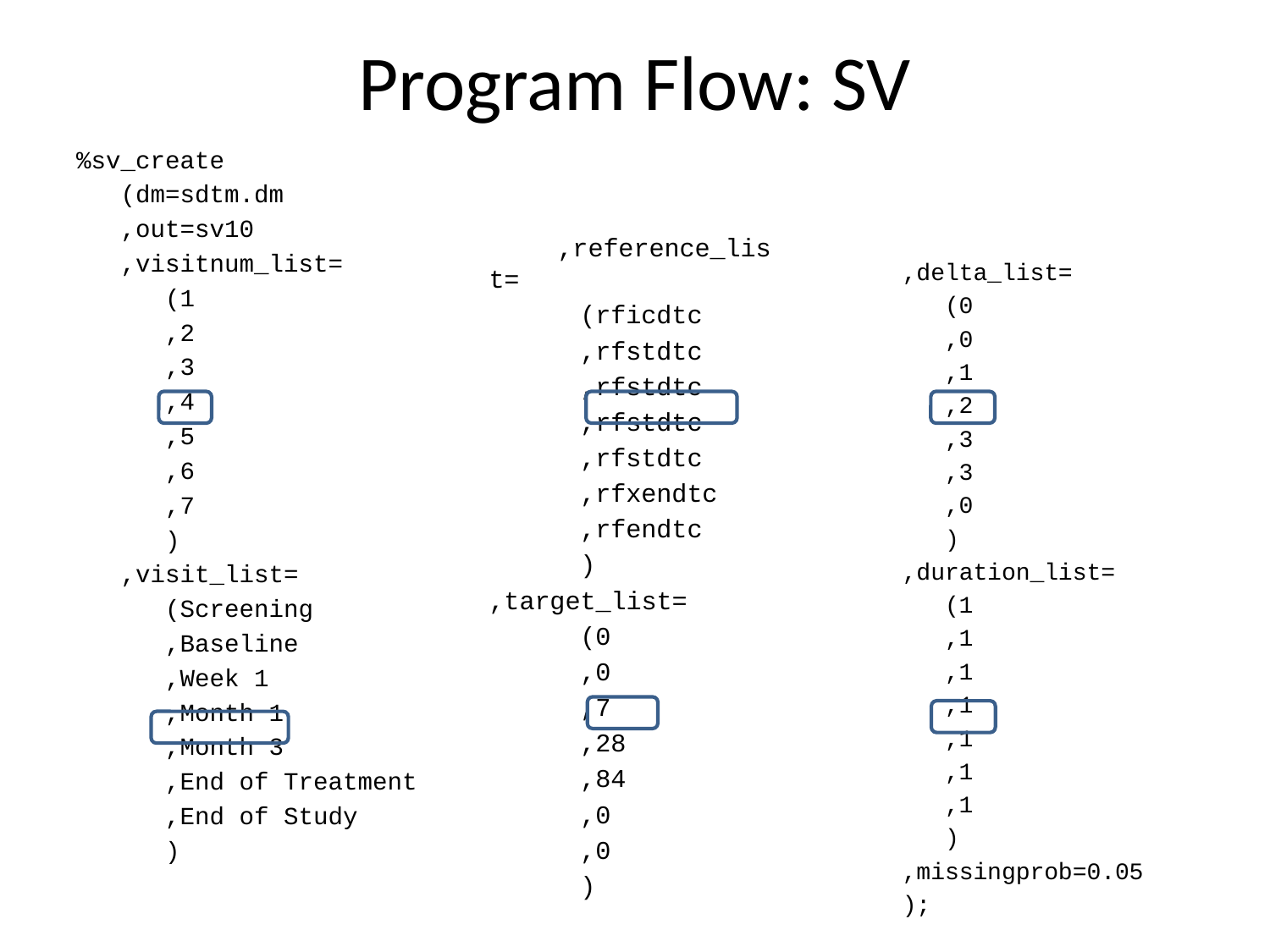

# Program Flow: SV
%sv_create
   (dm=sdtm.dm
   ,out=sv10
   ,visitnum_list=
      (1
      ,2
      ,3
      ,4
      ,5
      ,6
      ,7
      )
   ,visit_list=
      (Screening
      ,Baseline
      ,Week 1
      ,Month 1
      ,Month 3
      ,End of Treatment
      ,End of Study
      )
    ,reference_list=
      (rficdtc
      ,rfstdtc
      ,rfstdtc
      ,rfstdtc
      ,rfstdtc
      ,rfxendtc
      ,rfendtc
      )
,target_list=
      (0
      ,0
      ,7
      ,28
      ,84
      ,0
      ,0
      )
   ,delta_list=
      (0
      ,0
      ,1
      ,2
      ,3
      ,3
      ,0
      )
   ,duration_list=
      (1
      ,1
      ,1
      ,1
      ,1
      ,1
      ,1
      )
   ,missingprob=0.05
   );